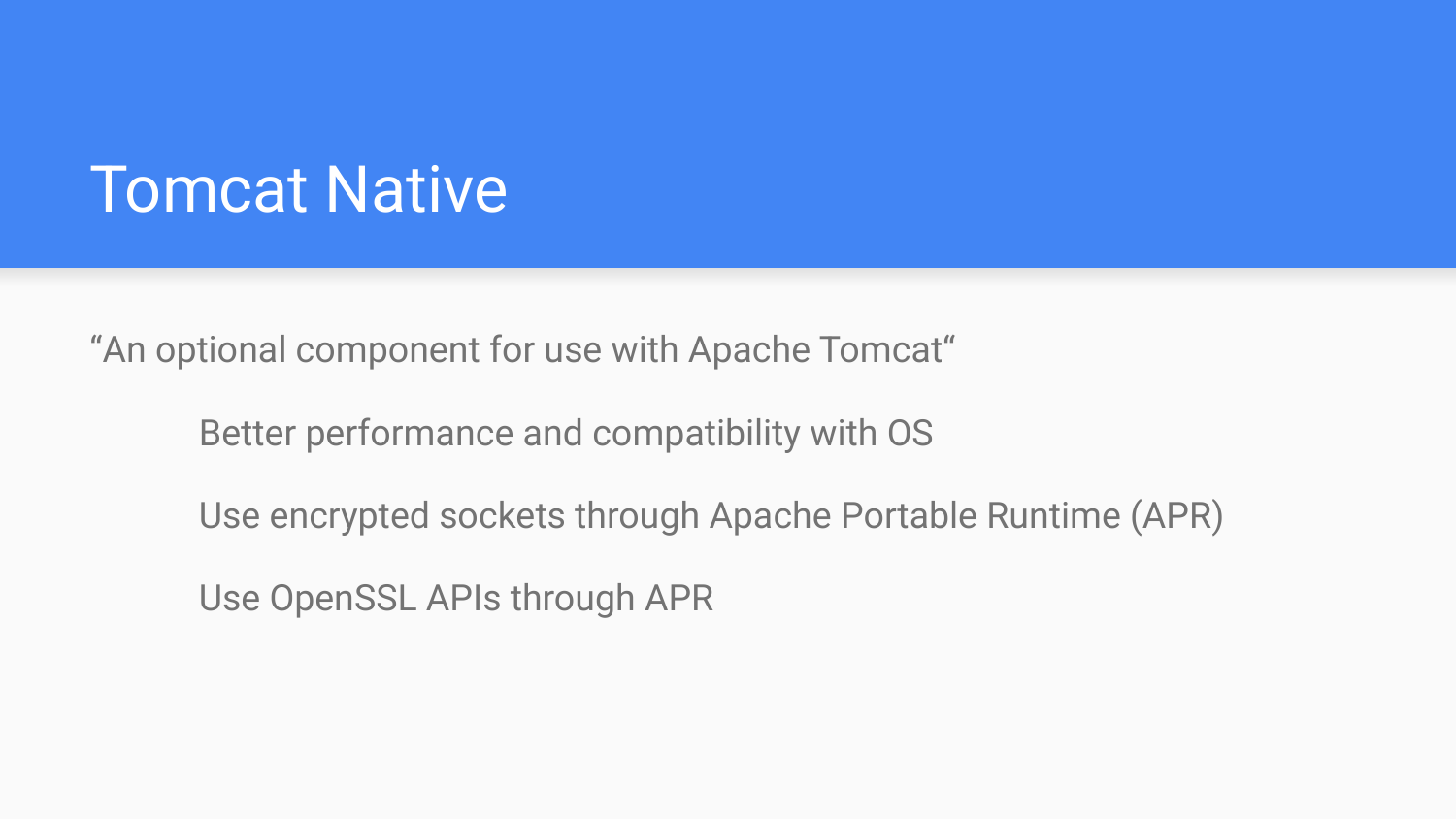

# Tomcat Native
“An optional component for use with Apache Tomcat“
Better performance and compatibility with OS
Use encrypted sockets through Apache Portable Runtime (APR)
Use OpenSSL APIs through APR